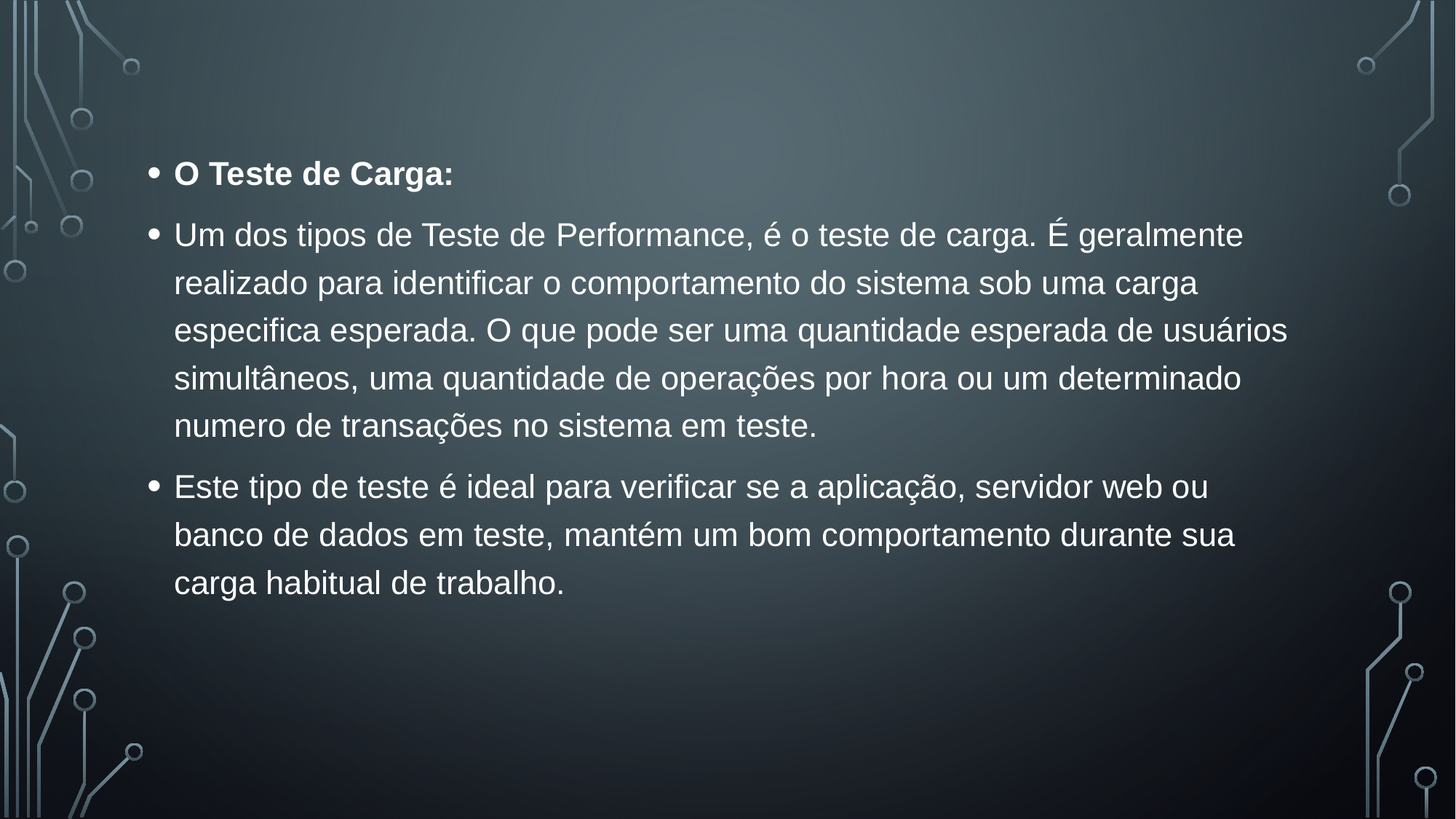

O Teste de Carga:
Um dos tipos de Teste de Performance, é o teste de carga. É geralmente realizado para identificar o comportamento do sistema sob uma carga especifica esperada. O que pode ser uma quantidade esperada de usuários simultâneos, uma quantidade de operações por hora ou um determinado numero de transações no sistema em teste.
Este tipo de teste é ideal para verificar se a aplicação, servidor web ou banco de dados em teste, mantém um bom comportamento durante sua carga habitual de trabalho.